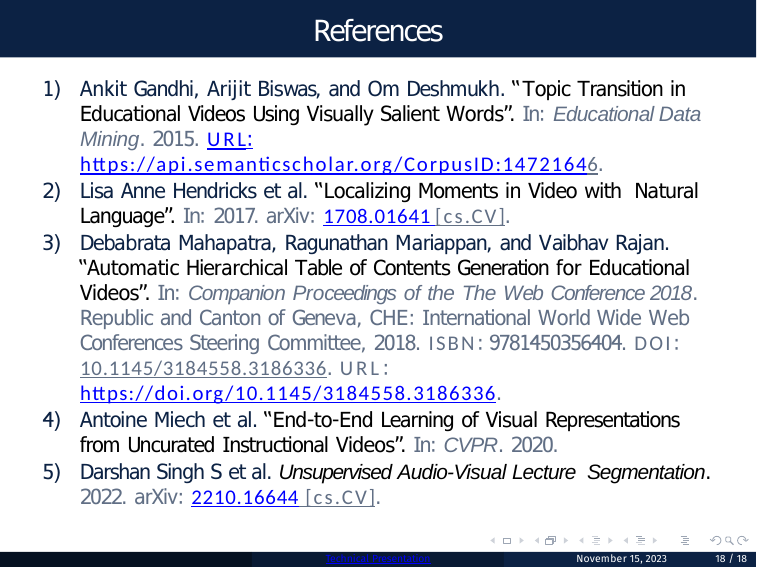

# References
Ankit Gandhi, Arijit Biswas, and Om Deshmukh. “Topic Transition in Educational Videos Using Visually Salient Words”. In: Educational Data Mining. 2015. url:https://api.semanticscholar.org/CorpusID:14721646.
Lisa Anne Hendricks et al. “Localizing Moments in Video with  Natural Language”. In: 2017. arXiv: 1708.01641 [cs.CV].
Debabrata Mahapatra, Ragunathan Mariappan, and Vaibhav Rajan. “Automatic Hierarchical Table of Contents Generation for Educational Videos”. In: Companion Proceedings of the The Web Conference 2018. Republic and Canton of Geneva, CHE: International World Wide Web Conferences Steering Committee, 2018. isbn: 9781450356404. doi: 10.1145/3184558.3186336. url:https://doi.org/10.1145/3184558.3186336.
Antoine Miech et al. “End-to-End Learning of Visual Representations  from Uncurated Instructional Videos”. In: CVPR. 2020.
Darshan Singh S et al. Unsupervised Audio-Visual Lecture  Segmentation. 2022. arXiv: 2210.16644 [cs.CV].

Technical Presentation
November 15, 2023
18 / 18